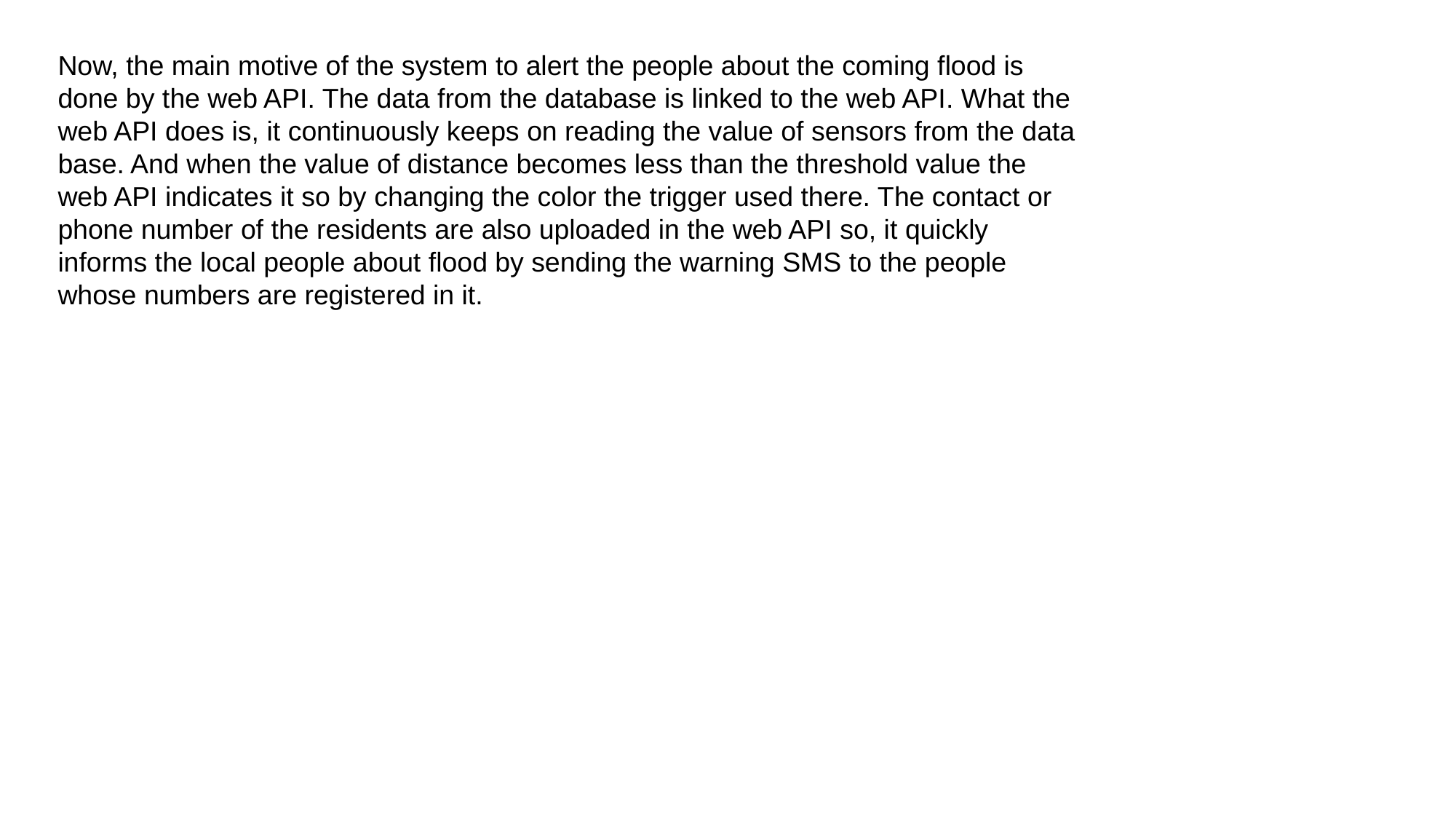

Now, the main motive of the system to alert the people about the coming flood is done by the web API. The data from the database is linked to the web API. What the web API does is, it continuously keeps on reading the value of sensors from the data base. And when the value of distance becomes less than the threshold value the web API indicates it so by changing the color the trigger used there. The contact or phone number of the residents are also uploaded in the web API so, it quickly informs the local people about flood by sending the warning SMS to the people whose numbers are registered in it.